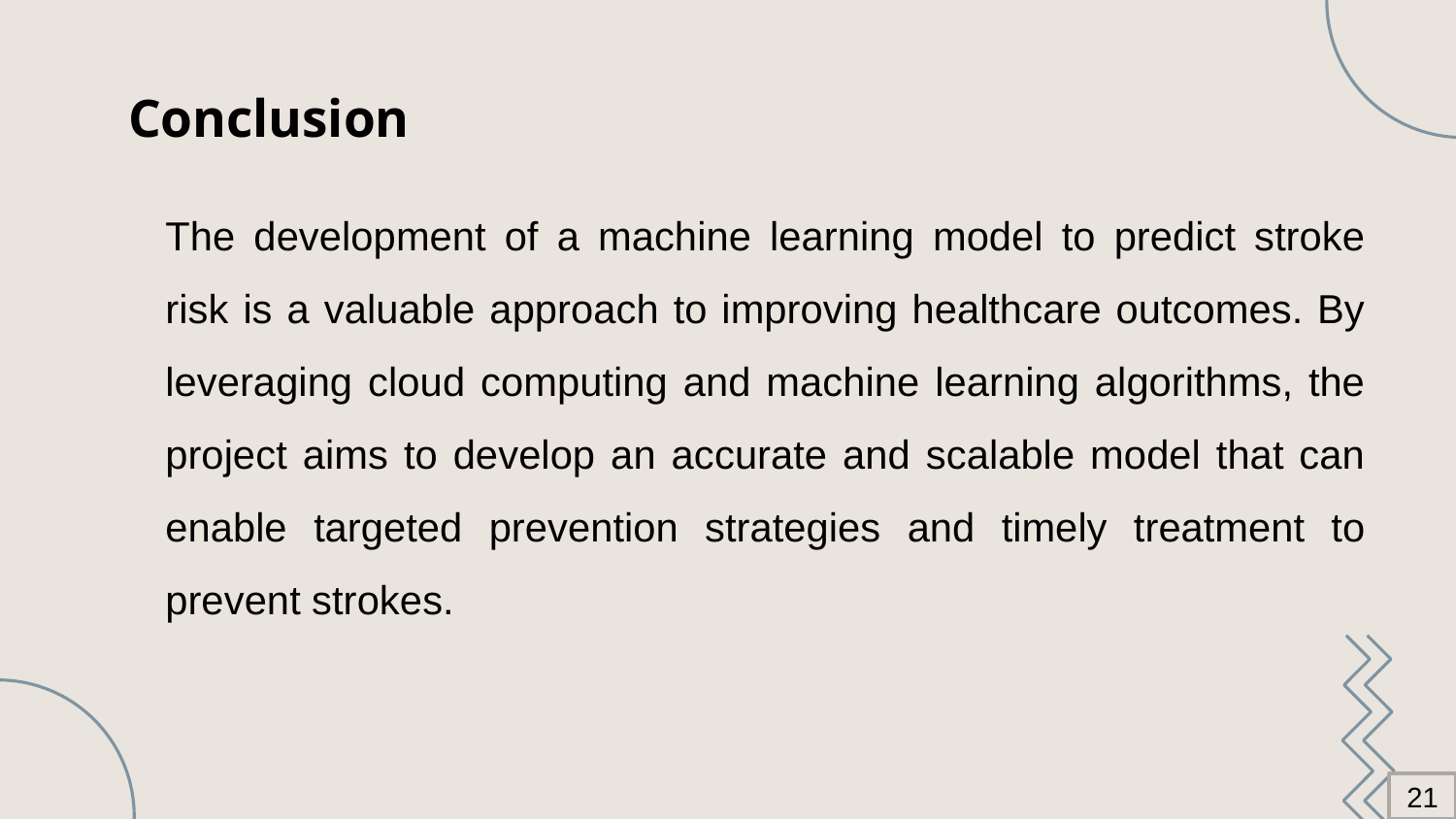

# Conclusion
The development of a machine learning model to predict stroke risk is a valuable approach to improving healthcare outcomes. By leveraging cloud computing and machine learning algorithms, the project aims to develop an accurate and scalable model that can enable targeted prevention strategies and timely treatment to prevent strokes.

21